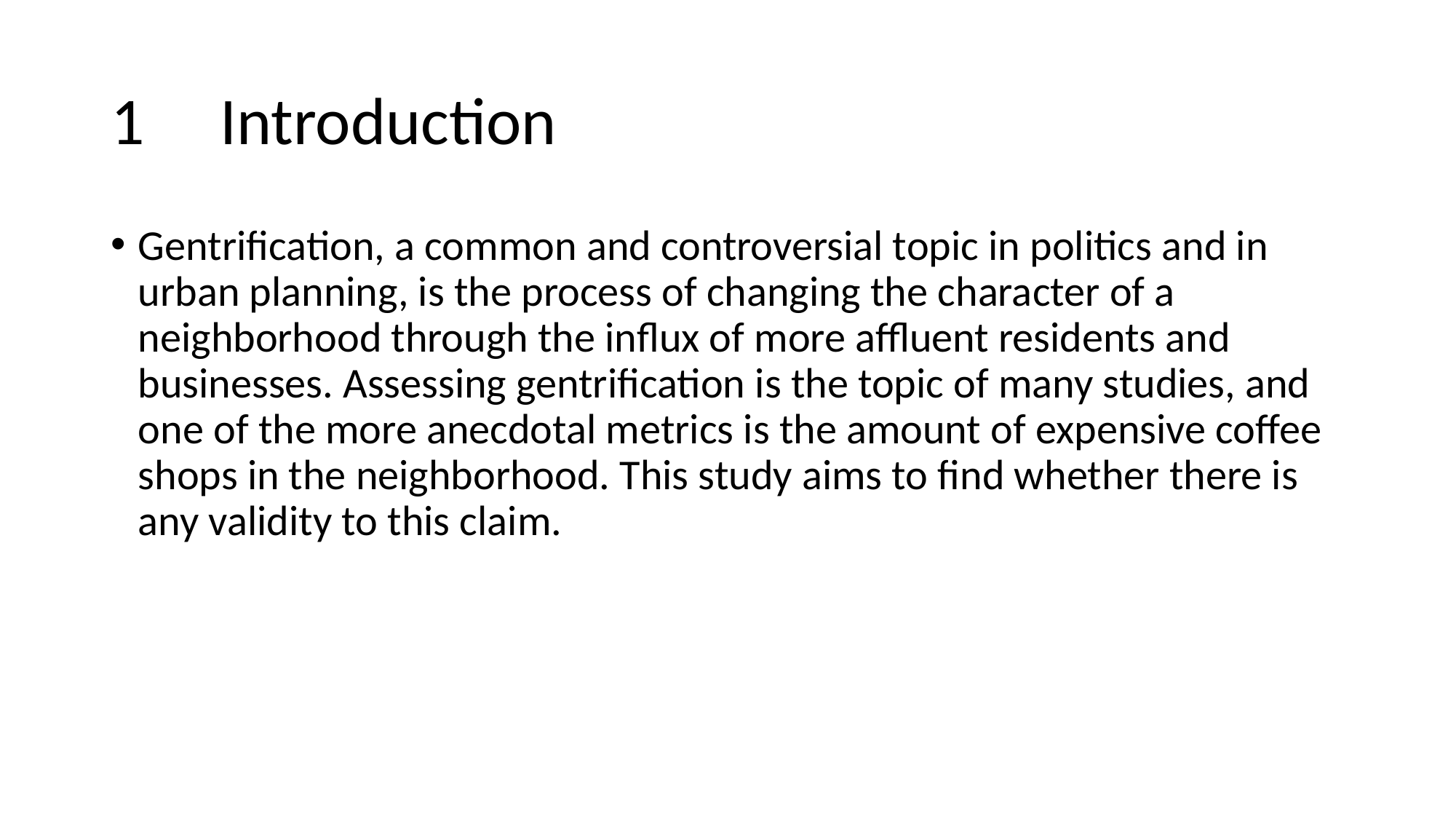

# 1	Introduction
Gentrification, a common and controversial topic in politics and in urban planning, is the process of changing the character of a neighborhood through the influx of more affluent residents and businesses. Assessing gentrification is the topic of many studies, and one of the more anecdotal metrics is the amount of expensive coffee shops in the neighborhood. This study aims to find whether there is any validity to this claim.